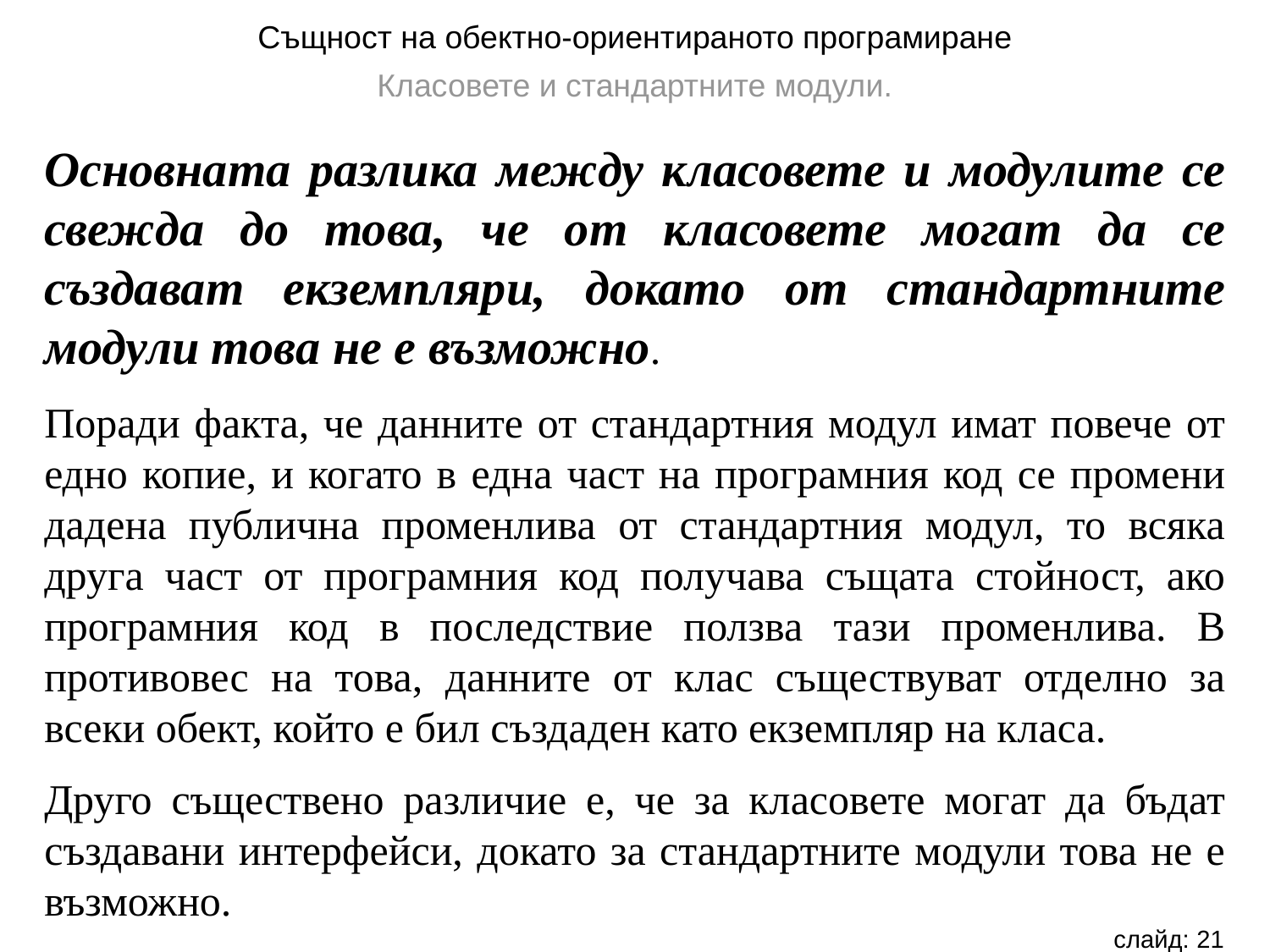

Същност на обектно-ориентираното програмиране
Класовете и стандартните модули.
Основната разлика между класовете и модулите се свежда до това, че от класовете могат да се създават екземпляри, докато от стандартните модули това не е възможно.

Поради факта, че данните от стандартния модул имат повече от едно копие, и когато в една част на програмния код се промени дадена публична променлива от стандартния модул, то всяка друга част от програмния код получава същата стойност, ако програмния код в последствие ползва тази променлива. В противовес на това, данните от клас съществуват отделно за всеки обект, който е бил създаден като екземпляр на класа.

Друго съществено различие е, че за класовете могат да бъдат създавани интерфейси, докато за стандартните модули това не е възможно.